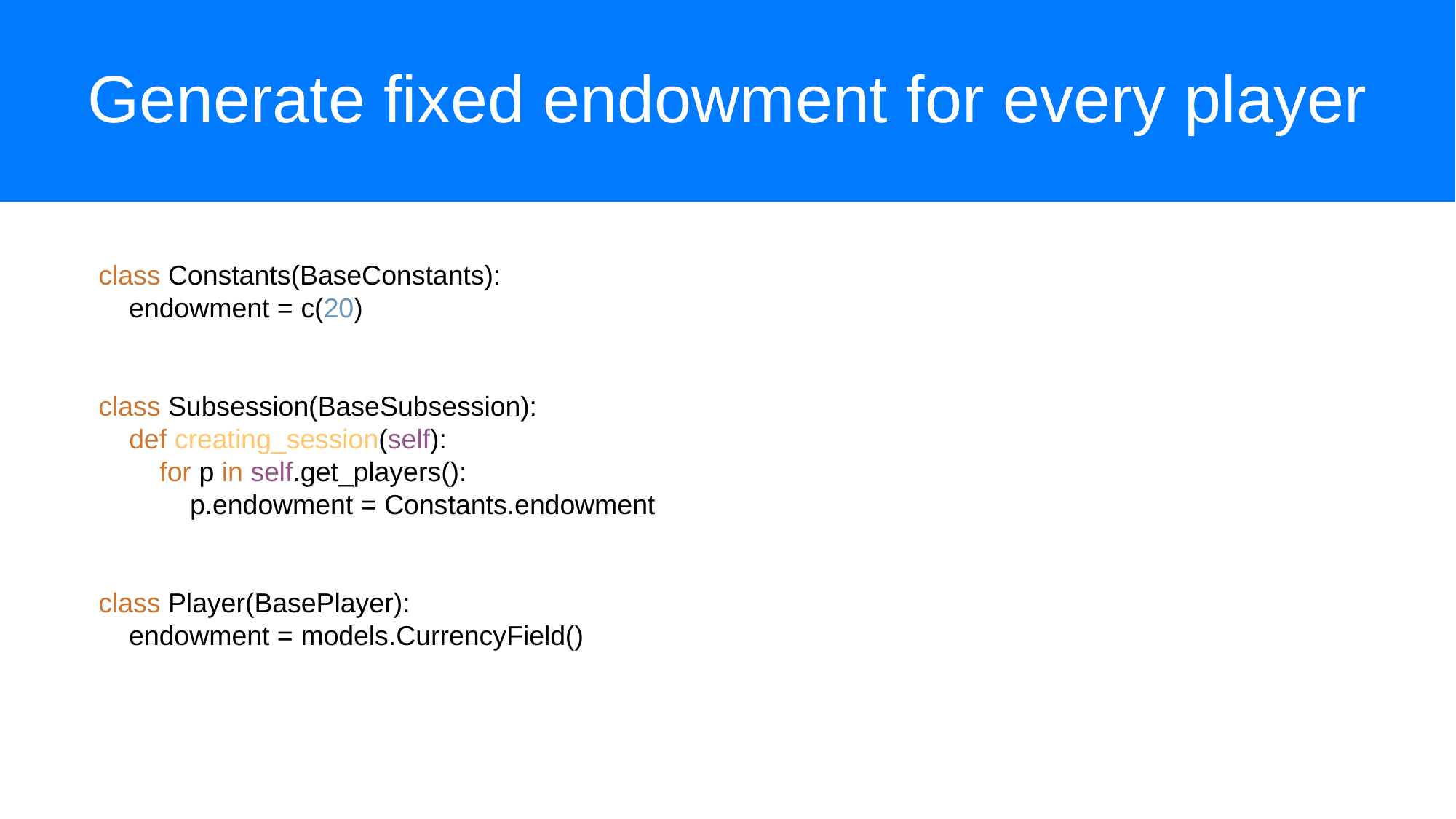

# Generate fixed endowment for every player
class Constants(BaseConstants):
    endowment = c(20)
class Subsession(BaseSubsession):
    def creating_session(self):
        for p in self.get_players():
            p.endowment = Constants.endowment
class Player(BasePlayer):
    endowment = models.CurrencyField()